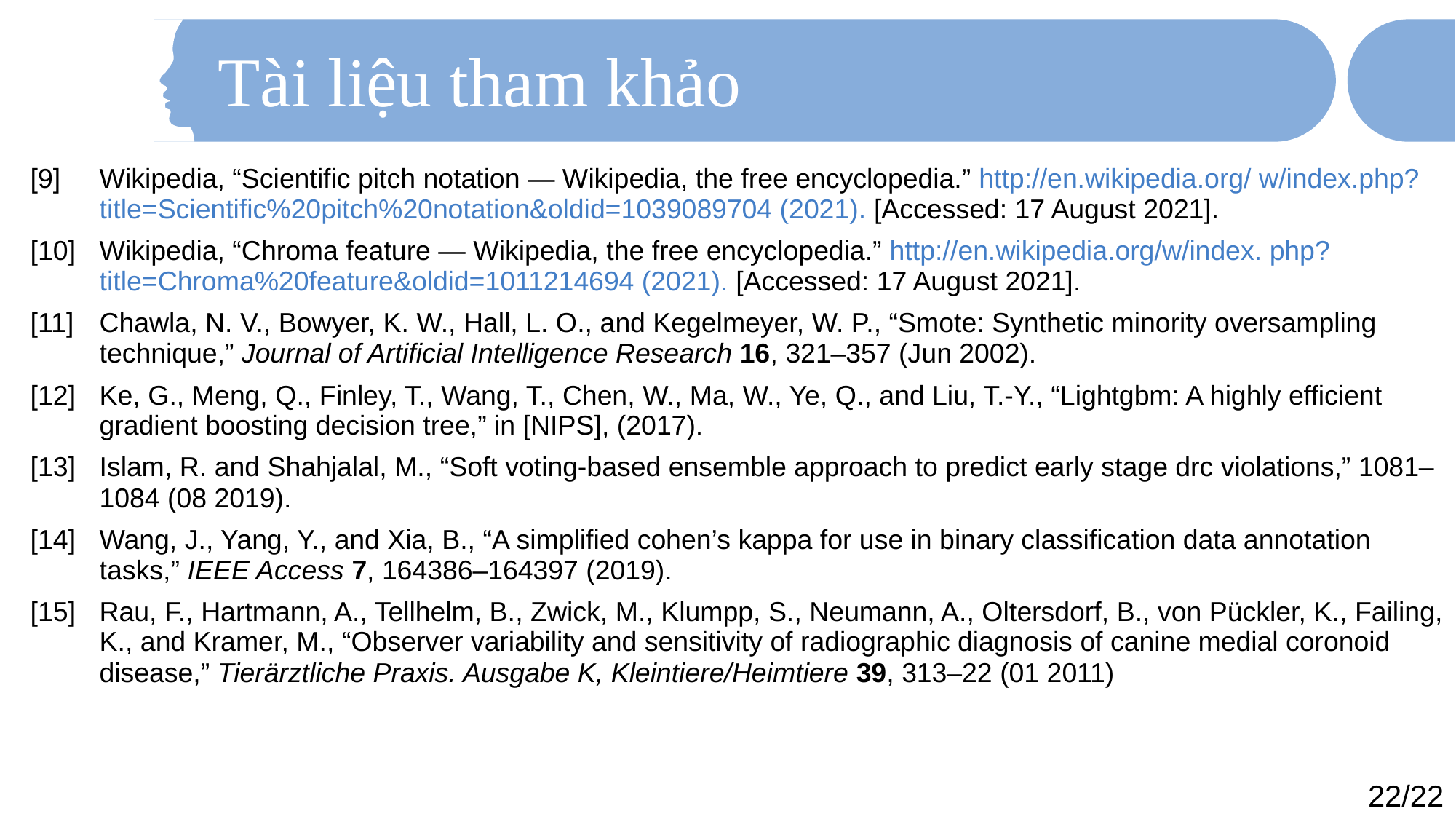

Tài liệu tham khảo
|  |  |
| --- | --- |
| [9] | Wikipedia, “Scientific pitch notation — Wikipedia, the free encyclopedia.” http://en.wikipedia.org/ w/index.php?title=Scientific%20pitch%20notation&oldid=1039089704 (2021). [Accessed: 17 August 2021]. |
| [10] | Wikipedia, “Chroma feature — Wikipedia, the free encyclopedia.” http://en.wikipedia.org/w/index. php?title=Chroma%20feature&oldid=1011214694 (2021). [Accessed: 17 August 2021]. |
| [11] | Chawla, N. V., Bowyer, K. W., Hall, L. O., and Kegelmeyer, W. P., “Smote: Synthetic minority oversampling technique,” Journal of Artificial Intelligence Research 16, 321–357 (Jun 2002). |
| [12] | Ke, G., Meng, Q., Finley, T., Wang, T., Chen, W., Ma, W., Ye, Q., and Liu, T.-Y., “Lightgbm: A highly efficient gradient boosting decision tree,” in [NIPS], (2017). |
| [13] | Islam, R. and Shahjalal, M., “Soft voting-based ensemble approach to predict early stage drc violations,” 1081–1084 (08 2019). |
| [14] | Wang, J., Yang, Y., and Xia, B., “A simplified cohen’s kappa for use in binary classification data annotation tasks,” IEEE Access 7, 164386–164397 (2019). |
| [15] | Rau, F., Hartmann, A., Tellhelm, B., Zwick, M., Klumpp, S., Neumann, A., Oltersdorf, B., von Pückler, K., Failing, K., and Kramer, M., “Observer variability and sensitivity of radiographic diagnosis of canine medial coronoid disease,” Tierärztliche Praxis. Ausgabe K, Kleintiere/Heimtiere 39, 313–22 (01 2011) |
22/22